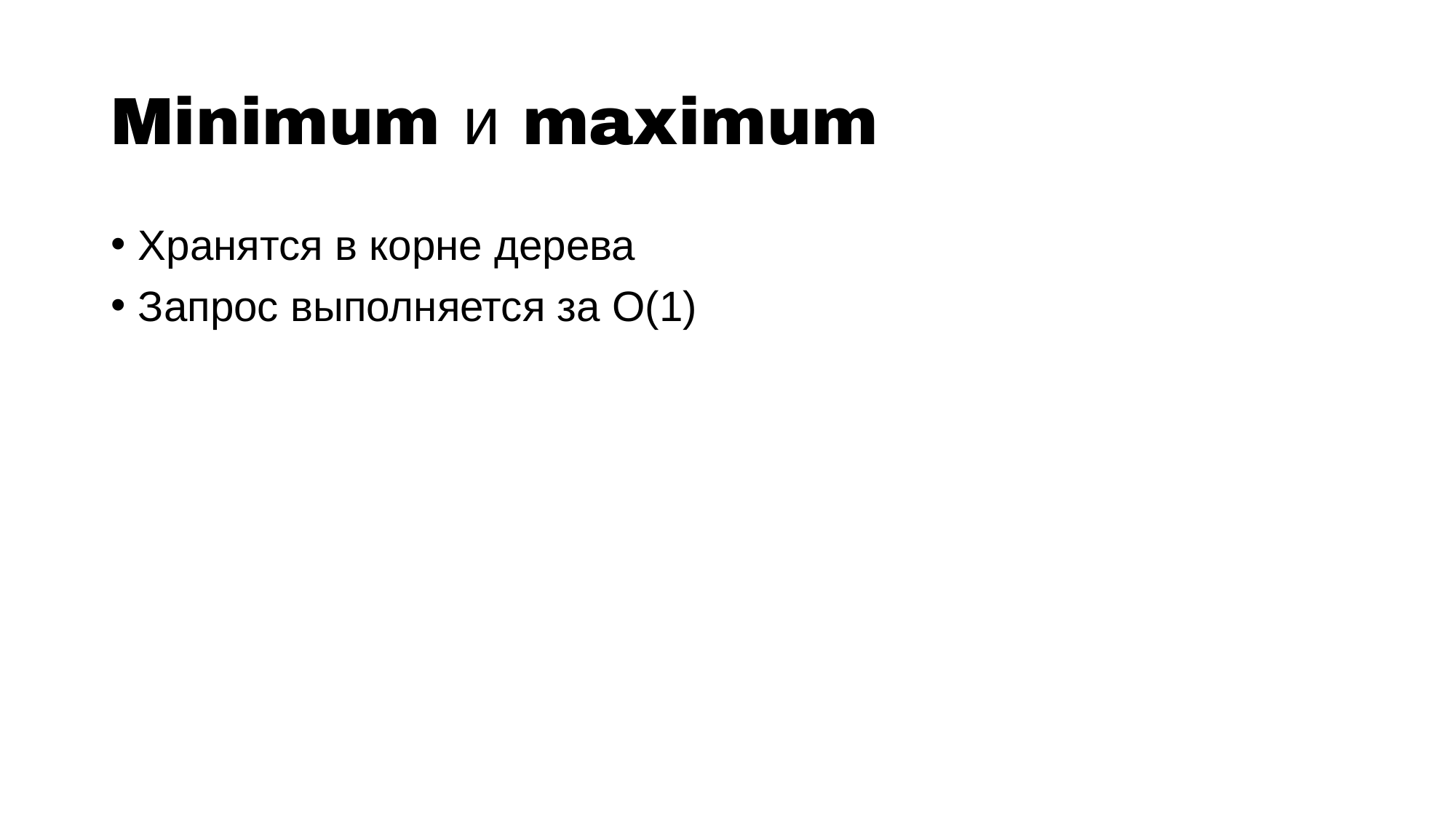

# Minimum и maximum
Хранятся в корне дерева
Запрос выполняется за O(1)